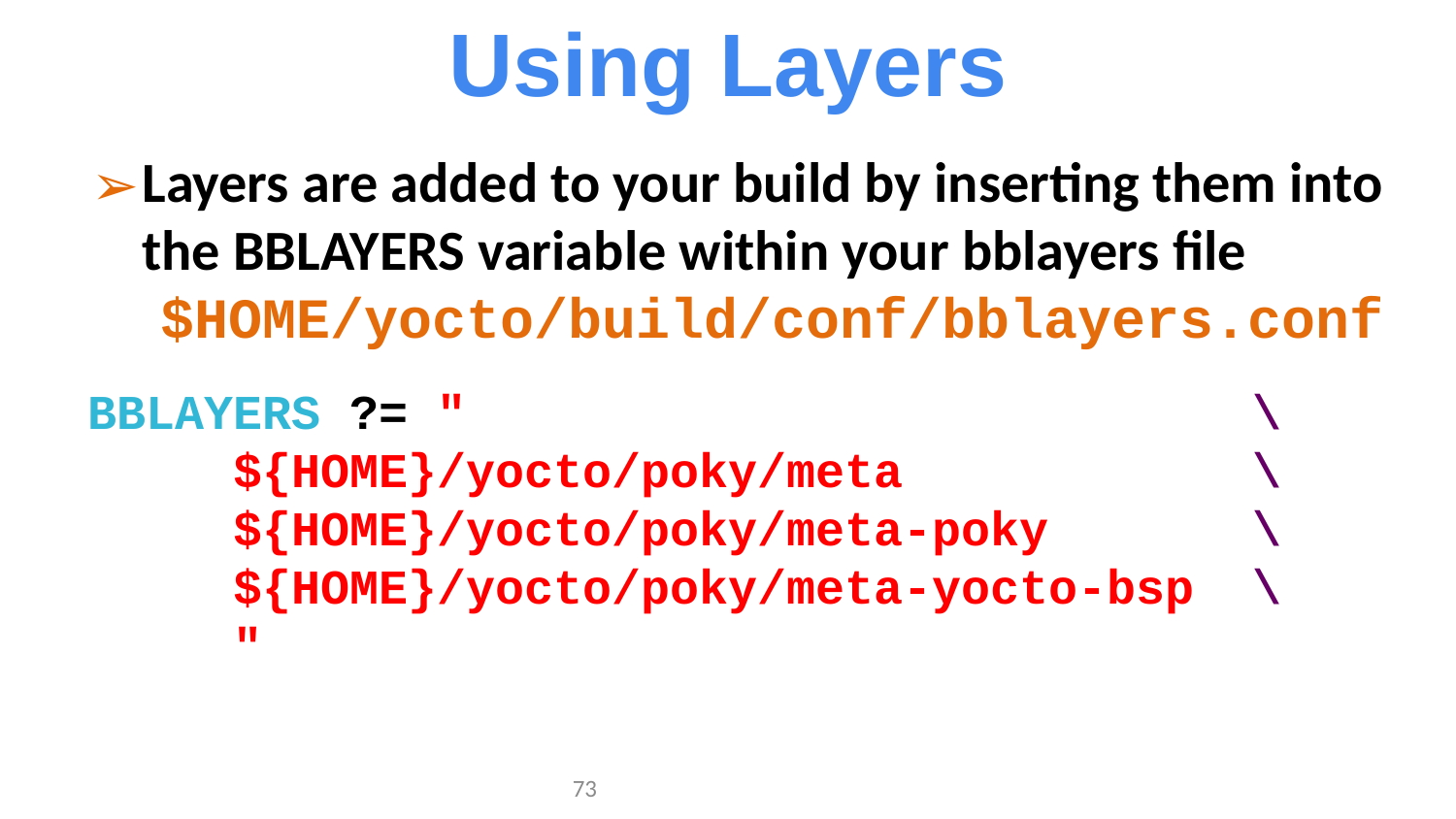

Using Layers
Layers are added to your build by inserting them into the BBLAYERS variable within your bblayers file
$HOME/yocto/build/conf/bblayers.conf

BBLAYERS ?= "                           \
     ${HOME}/yocto/poky/meta            \
     ${HOME}/yocto/poky/meta-poky       \
     ${HOME}/yocto/poky/meta-yocto-bsp  \
     "
73